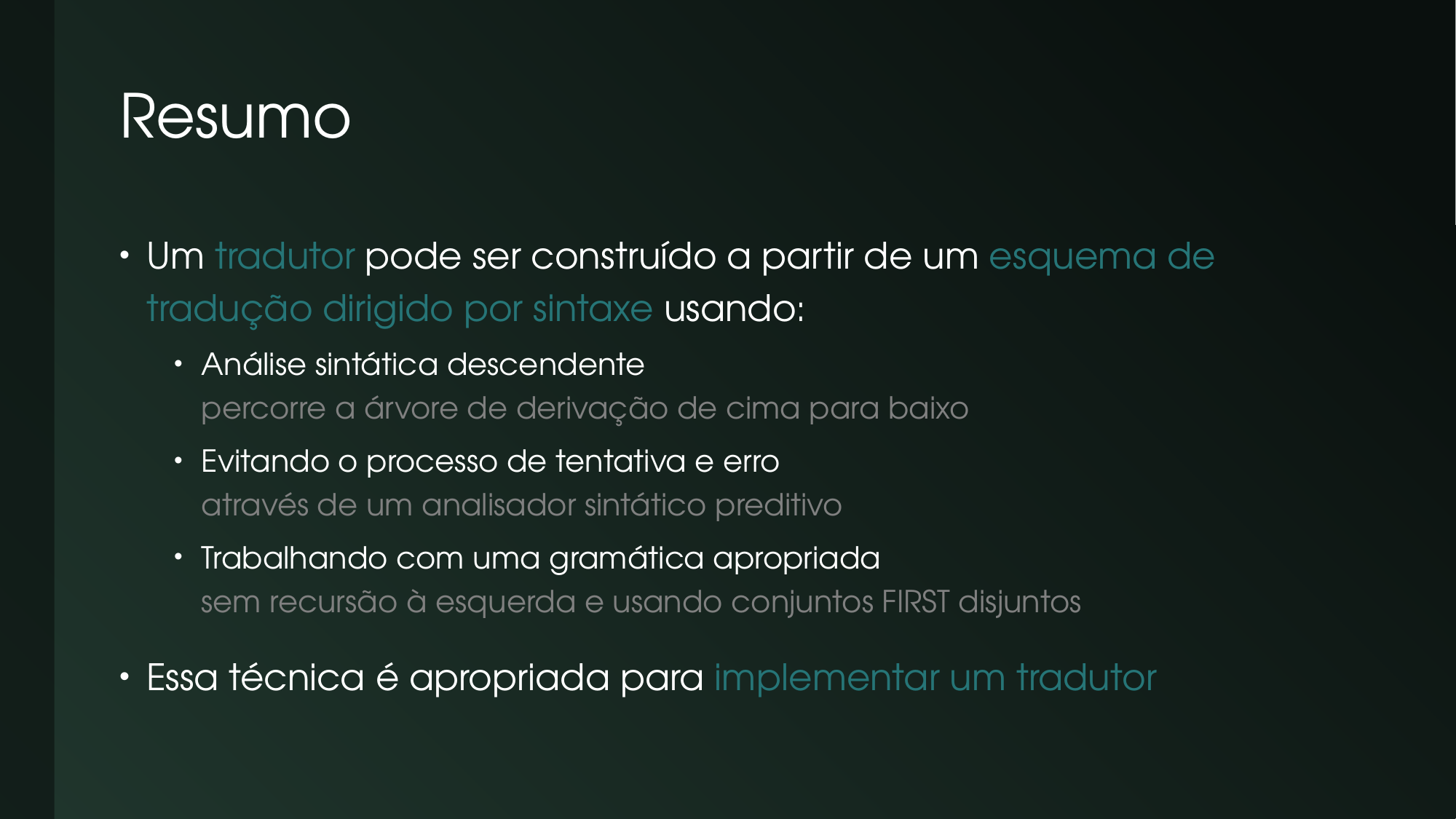

# Resumo
Um tradutor pode ser construído a partir de um esquema de tradução dirigido por sintaxe usando:
Análise sintática descendente
percorre a árvore de derivação de cima para baixo
Evitando o processo de tentativa e erro
através de um analisador sintático preditivo
Trabalhando com uma gramática apropriada
sem recursão à esquerda e usando conjuntos FIRST disjuntos
Essa técnica é apropriada para implementar um tradutor